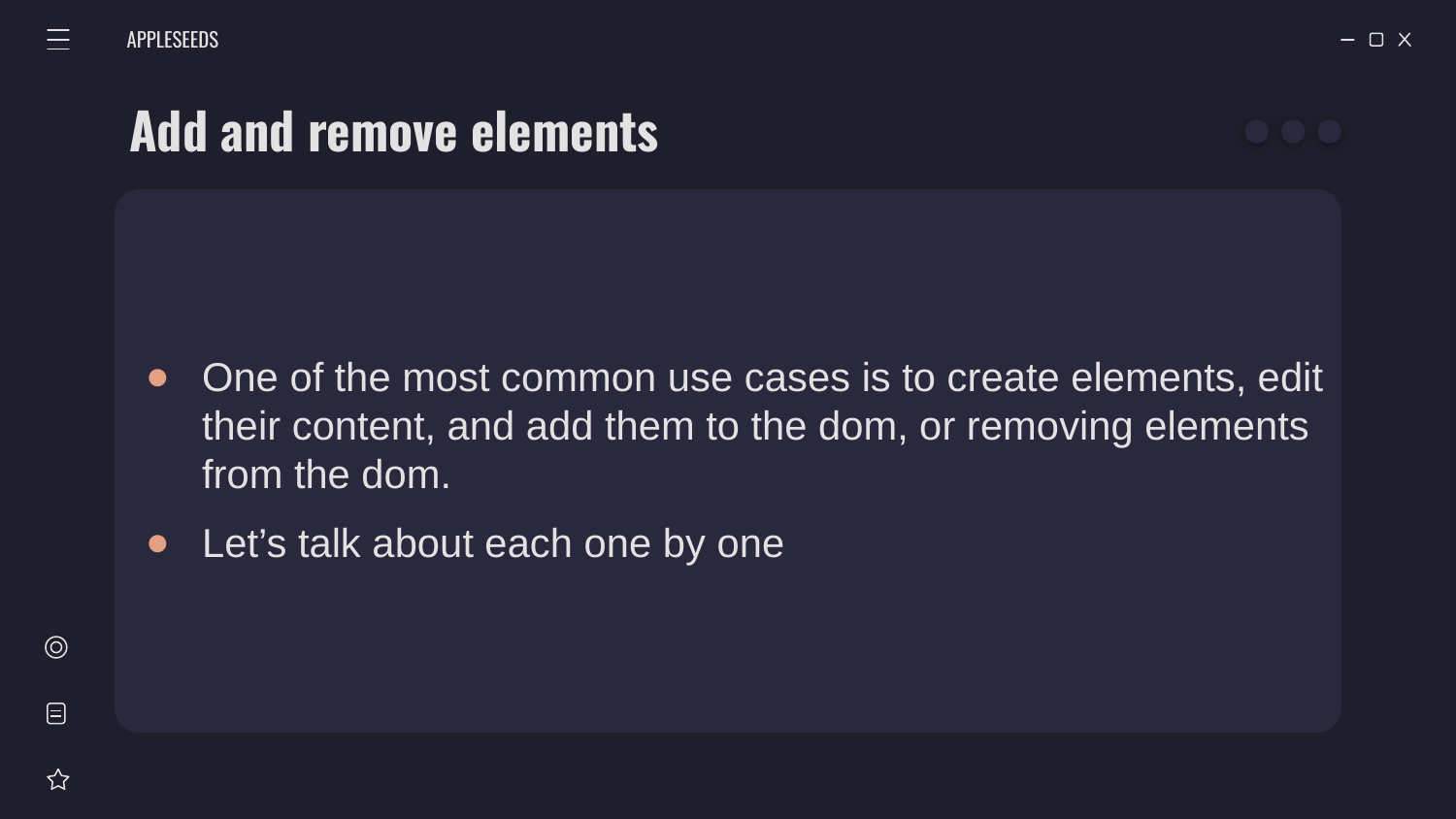

APPLESEEDS

# Add and remove elements

One of the most common use cases is to create elements, edit their content, and add them to the dom, or removing elements from the dom.
Let’s talk about each one by one